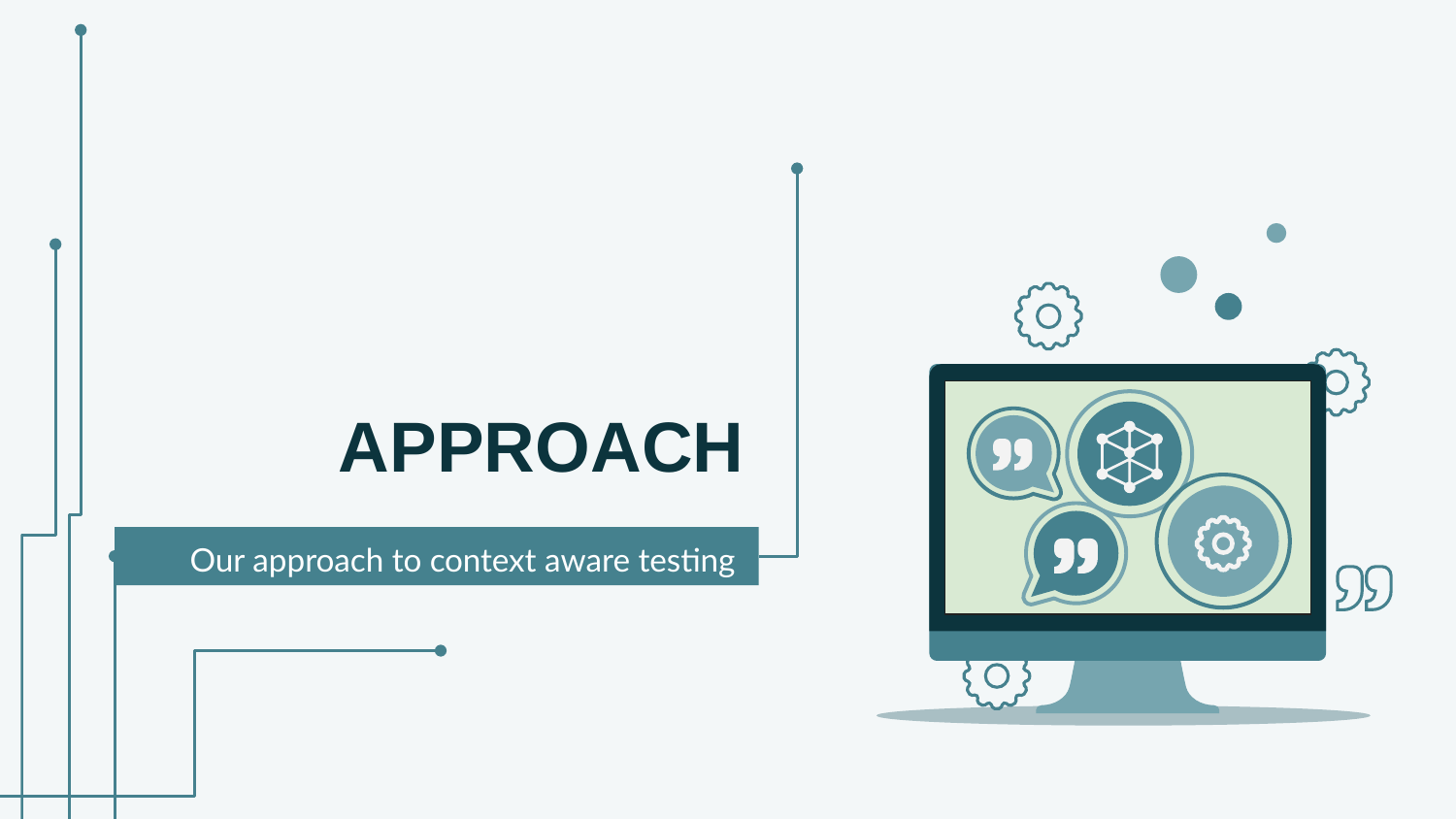

# APPROACH
Our approach to context aware testing